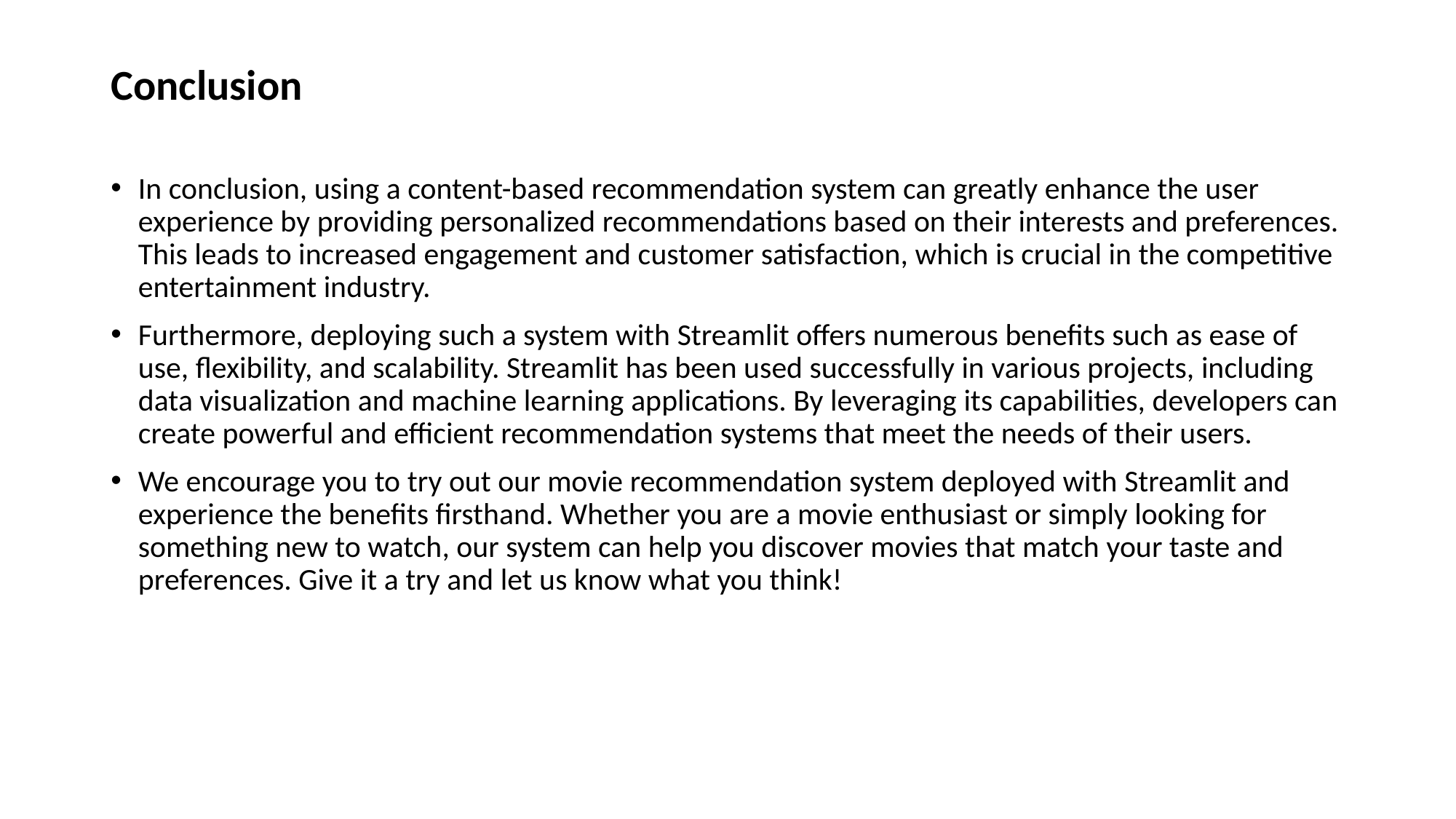

# Conclusion
In conclusion, using a content-based recommendation system can greatly enhance the user experience by providing personalized recommendations based on their interests and preferences. This leads to increased engagement and customer satisfaction, which is crucial in the competitive entertainment industry.
Furthermore, deploying such a system with Streamlit offers numerous benefits such as ease of use, flexibility, and scalability. Streamlit has been used successfully in various projects, including data visualization and machine learning applications. By leveraging its capabilities, developers can create powerful and efficient recommendation systems that meet the needs of their users.
We encourage you to try out our movie recommendation system deployed with Streamlit and experience the benefits firsthand. Whether you are a movie enthusiast or simply looking for something new to watch, our system can help you discover movies that match your taste and preferences. Give it a try and let us know what you think!